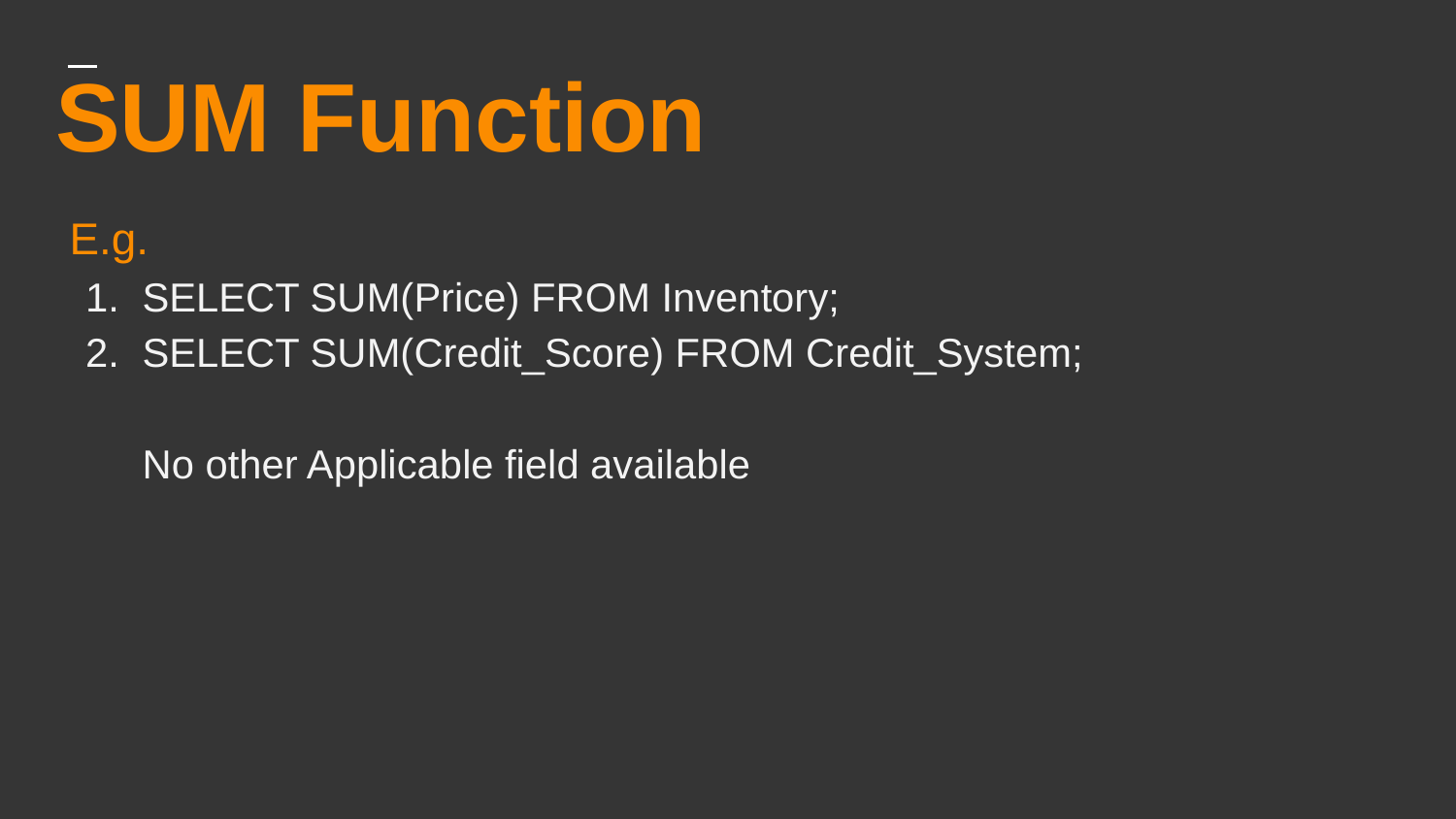

# SUM Function

E.g.
SELECT SUM(Price) FROM Inventory;
SELECT SUM(Credit_Score) FROM Credit_System;

No other Applicable field available